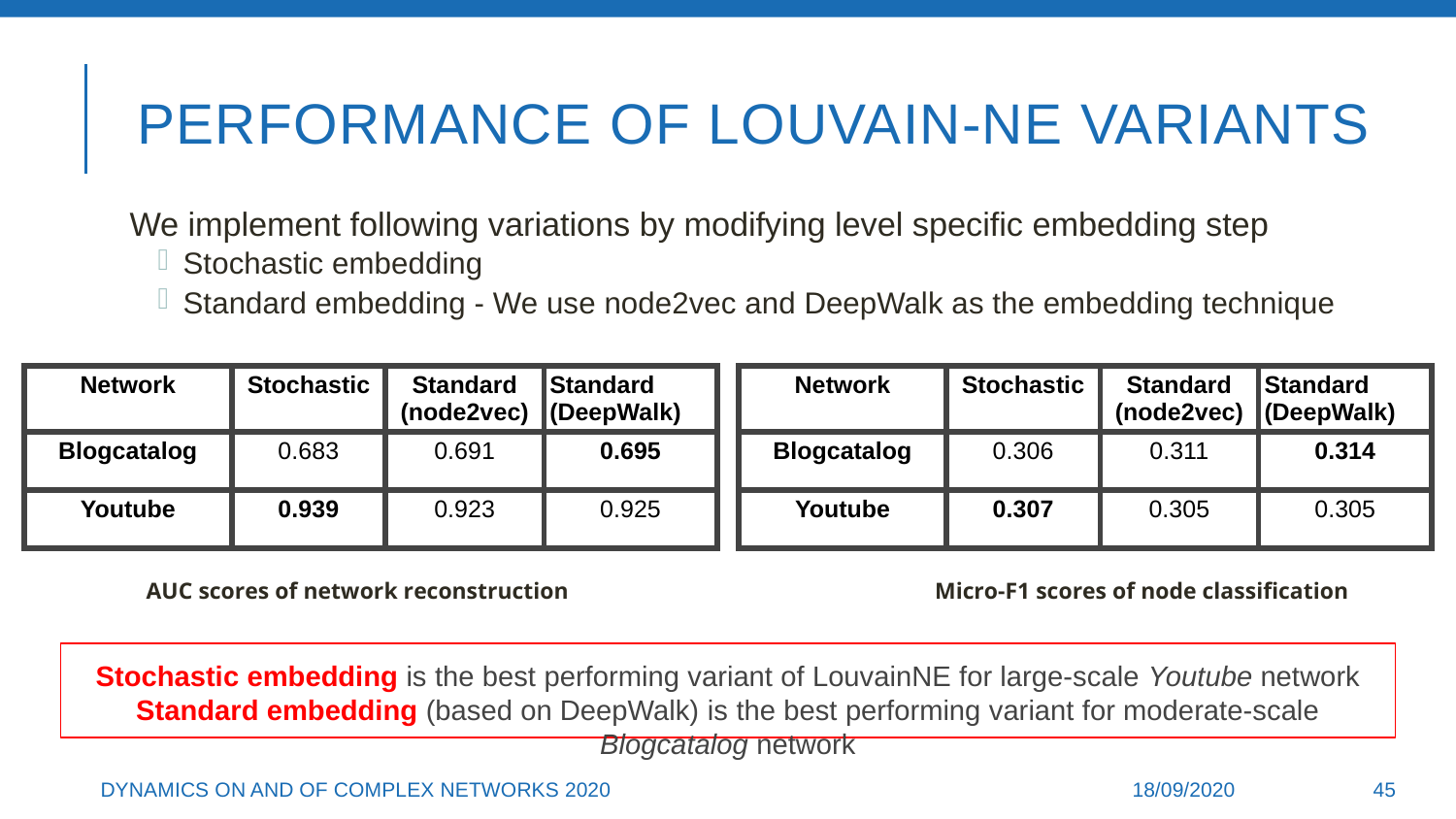

# Performance of Louvain-NE variants
We implement following variations by modifying level specific embedding step
Stochastic embedding
Standard embedding - We use node2vec and DeepWalk as the embedding technique

| Network | Stochastic | Standard (node2vec) | Standard (DeepWalk) |
| --- | --- | --- | --- |
| Blogcatalog | 0.683 | 0.691 | 0.695 |
| Youtube | 0.939 | 0.923 | 0.925 |
| Network | Stochastic | Standard (node2vec) | Standard (DeepWalk) |
| --- | --- | --- | --- |
| Blogcatalog | 0.306 | 0.311 | 0.314 |
| Youtube | 0.307 | 0.305 | 0.305 |
AUC scores of network reconstruction
Micro-F1 scores of node classification
Stochastic embedding is the best performing variant of LouvainNE for large-scale Youtube network
Standard embedding (based on DeepWalk) is the best performing variant for moderate-scale Blogcatalog network
Dynamics On and Of Complex Networks 2020
18/09/2020
45